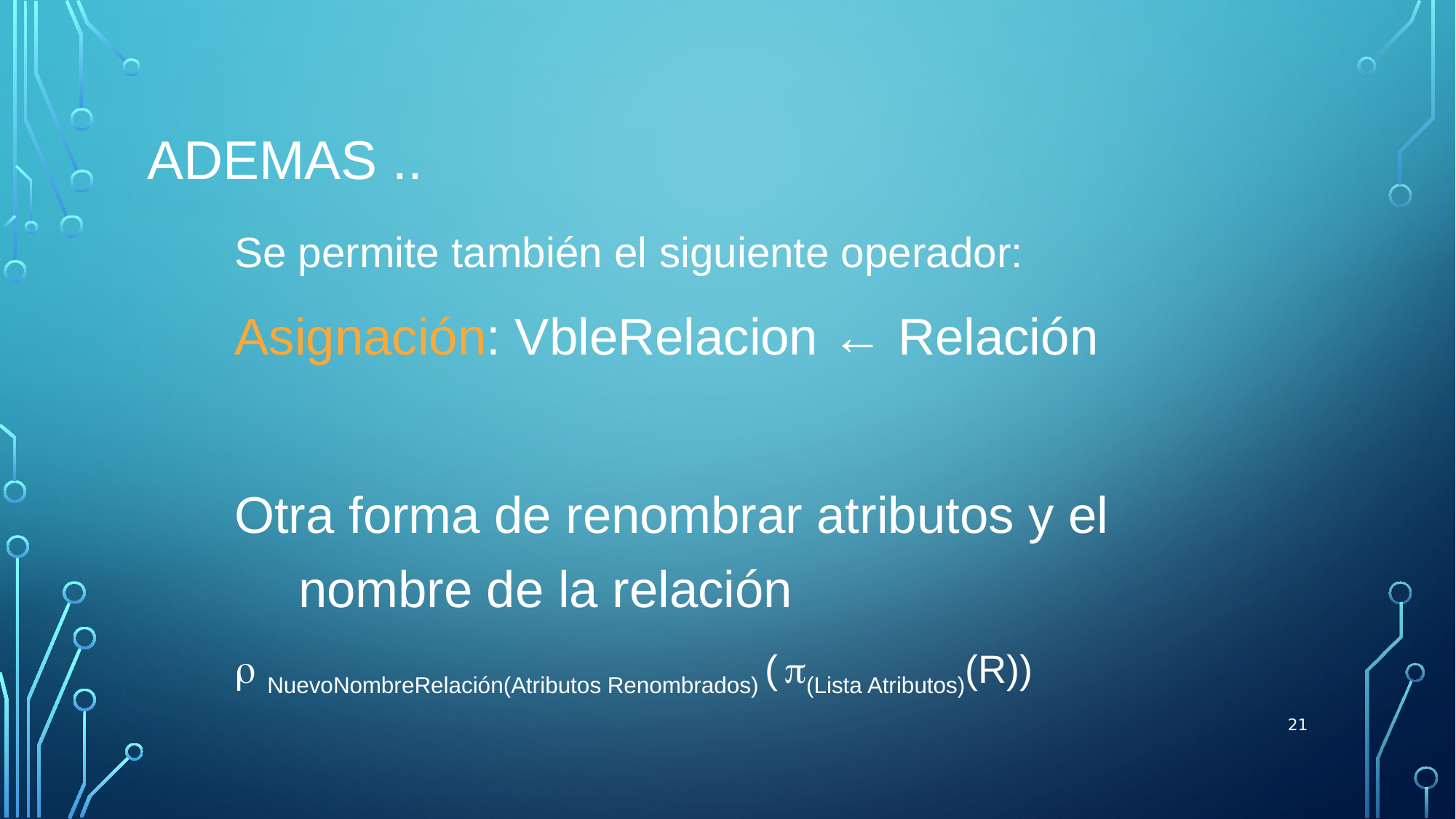

# Ademas ..
Se permite también el siguiente operador:
Asignación: VbleRelacion ← Relación

Otra forma de renombrar atributos y el nombre de la relación
ρ NuevoNombreRelación(Atributos Renombrados) ( π(Lista Atributos)(R))
21